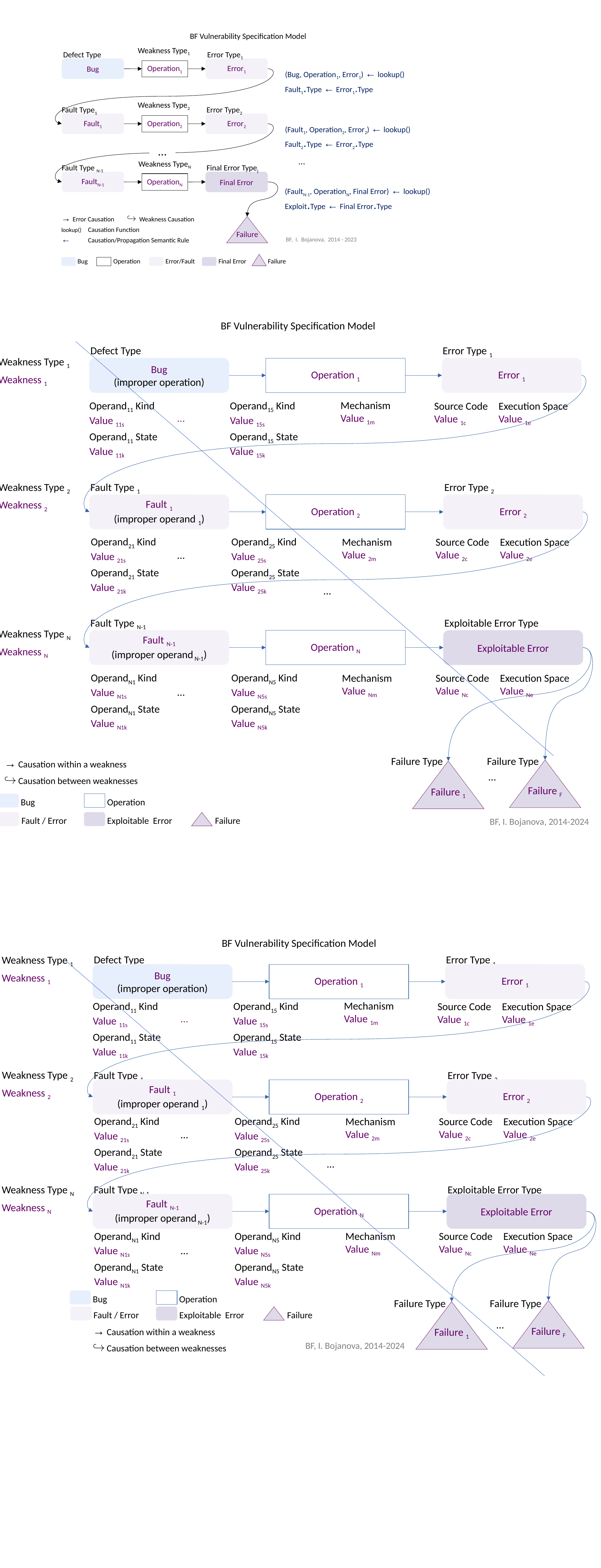

BF Vulnerability Specification Model
Weakness Type1
Defect Type
Error Type1
Bug
Error1
Operation1
(Bug, Operation1, Error1) ← lookup()
Fault1.Type ← Error1.Type
Weakness Type2
Fault Type1
Error Type2
Fault1
Error2
Operation2
(Fault1, Operation2, Error2) ← lookup()
Fault2.Type ← Error2.Type
…
Weakness TypeN
…
Fault Type N-1
Final Error Typej

FaultN-1
Final Error
OperationN
Flow
Bug/Fault → Error/Final Error
Final Error exploit → Failure or results in Fault → faults-only  vulnerability
Vulnerabilities converging
at Final Errors ⊕ → Failure
Propagation – cause type must be as previous consequence type – e.g.,
Fault type ← previous Error type
Exploit type ← Final Error type
(FaultN-1, OperationN, Final Error) ← lookup()
Exploit.Type ← Final Error.Type
→ Error Causation	↪  Weakness Causation
lookup()	Causation Function
←  	Causation/Propagation Semantic Rule

Failure

BF,  I.  Bojanova,  2014 - 2023

Bug
Operation
Error/Fault
Final Error
Failure

BF Vulnerability Specification Model
Defect Type
Error Type 1

Weakness Type 1
Weakness 1
Initial State – caused by the Bug
Bug
(improper operation)
Operation 1
Error 1

Transition State – caused by a Fault

Final State – results in a Exploitable Error
Mechanism
Value 1m
Operand11 Kind
Value 11s
Operand11 State
Value 11k
Operand15 Kind
Value 15s
Operand15 State
Value 15k
Source Code
Value 1c
Execution Space
Value 1e

BF Converging Vulnerabilities Model
…

Failure – caused by exploitation of a Exploitable Error
Cause

Bug i
…
…
Consequence
Wrong Size

Exploitable Error i
Weakness Type 2
Weakness 2
Fault Type 1
Error Type 2
Fault 1
(improper operand 1)
Operation 2
Error 2
…
Cause

Bug j
…
Operand25 Kind
Value 25s
Operand25 State
Value 25k
Operand21 Kind
Value 21s
Operand21 State
Value 21k
Mechanism
Value 2m
Source Code
Value 2c
Execution Space
Value 2e
…
…

Bug
Consequence

Exploitable Error j

Failure K
Fault
…

Exploitable Error

Bug
Exploitable Error
Failure
BF, I. Bojanova, 2014-2024

Fault Type N-1
Exploitable Error Type
Failure
Weakness Type N
Weakness N
Fault N-1
(improper operand N-1)
Operation N
Exploitable Error
OperandN1 Kind
Value N1s
OperandN1 State
Value N1k
OperandN5 Kind
Value N5s
OperandN5 State
Value N5k
Mechanism
Value Nm
Source Code
Value Nc
Execution Space
Value Ne
…
Bugs Framework (BF): Extended Vulnerability Model – Chaining and/or Converging Vulnerabilities
Failure Type
Failure Type
→ Causation within a weakness
↪ Causation between weaknesses
…
Failure F
Failure 1
Vulnerability 1
Flow
Bug/Fault → Error/Final Error
Final Error exploit → Failure or results in Fault → faults-only  vulnerability
Vulnerabilities converging
at Final Errors ⊕ → Failure
Propagation – cause type must be as previous consequence type – e.g.,
Fault type ← previous Error type
Exploit type ← Final Error type
Weakness Type i1

Bug

Operation
Defect Type i
Error Type i1
Bug i
Error i1
Operation i1

Fault / Error

Exploitable  Error

Failure
BF, I. Bojanova, 2014-2024
…
Weakness Type iN
Error Type iN
Fault Type iN-1
Fault iN-1
Error iN
Operation iN
Vulnerability p
…
Weakness Typej1
Fault Type j1
Error Type j1
Fault j1
Error j1
Operation j1
BF Vulnerability Specification Model
…
Weakness Type jM
Defect Type
Error Type 1
Weakness Type 1
Weakness 1
Exploitation Type j

Fault Type jM
Bug
(improper operation)
Operation 1
Error 1
Fault jM
Exploitable Error j
Operation jM
Mechanism
Value 1m
Operand11 Kind
Value 11s
Operand11 State
Value 11k
Operand15 Kind
Value 15s
Operand15 State
Value 15k
Source Code
Value 1c
Execution Space
Value 1e
…
Do converge and chaining
…
BF Vulnerability Specification Model
Vulnerability q

Defect Type
Error Type1
Weakness Typek1
Bug
Operation1
Error1
Weakness Type1
Defect Type k
Error Type k1

Bug k
Error k1
Operation k1
Weakness Type 2
Weakness 2
Fault Type 1
Error Type 2
Fault 1
(improper operand 1)
Operation 2
Error 2
Fault Type1
Error Type2
…
Fault1
Operation2
Error2
Weakness Type kL
…
Weakness Type2
Exploitation Type k

Fault Type kL-1

Operand25 Kind
Value 25s
Operand25 State
Value 25k
Operand21 Kind
Value 21s
Operand21 State
Value 21k
Mechanism
Value 2m
Source Code
Value 2c
Execution Space
Value 2e
Fault kL-1
Exploitable Error k
Operation kL
Failure r
…
…
Fault Type N-1
Exploitable Error Type
…
FaultN-1
OperationN
Exploitable Error
Weakness TypeN

Bug
Operation
Error/Fault
Exploitable Error
Failure

Weakness Type N
Weakness N
Fault Type N-1
Exploitable Error Type
Syntax:
→ causation within a weakness
Bug/Fault to Error/Exploitable Error
↪ causation between weaknesses
Error to Fault propagation
BF,  I.  Bojanova,  2014 - 2023
Fault N-1
(improper operand N-1)
Operation N
Exploitable Error
⊕  Converge
⤵  Vulnerability Chain
↪  Weakness Chain
Bug Framework  (BF),  I. Bojanova,  2014 - 2023
Semantics:
lookup()	Valid operation flow & weakness triples
←  	Propagation by same Fault/Error type

Failure
OperandN1 Kind
Value N1s
OperandN1 State
Value N1k
OperandN5 Kind
Value N5s
OperandN5 State
Value N5k
Mechanism
Value Nm
Source Code
Value Nc
Execution Space
Value Ne

Bug
Operation
Error/Fault
Exploitable Error
Failure

…

Bug

Operation
Failure Type
Failure Type
Failure F
Failure 1

Fault / Error

Exploitable  Error

Failure
…
→ Causation within a weakness
↪ Causation between weaknesses
BF, I. Bojanova, 2014-2024
BF Vulnerability Specification Model
Defect Type
Error Type 1
Weakness Type 1
Weakness 1
FailureK
Bug
(improper operation)
Operation 1
Error 1
Mechanism
Value 1m
Operand11 Kind
Value 11s
Operand11 State
Value 11k
Operand15 Kind
Value 15s
Operand15 State
Value 15k
Source Code
Value 1c
Execution Space
Value 1e
…
Weakness Type 2
Weakness 2
Fault Type 1
Error Type 2
Fault 1
(improper operand 1)
Operation 2
Error 2
Operand25 Kind
Value 25s
Operand25 State
Value 25k
Operand21 Kind
Value 21s
Operand21 State
Value 21k
Mechanism
Value 2m
Source Code
Value 2c
Execution Space
Value 2e
…
…
Weakness Type N
Weakness N
Fault Type N-1
Exploitable Error Type
Fault N-1
(improper operand N-1)
Operation N
Exploitable Error
OperandN1 Kind
Value N1s
OperandN1 State
Value N1k
OperandN5 Kind
Value N5s
OperandN5 State
Value N5k
Mechanism
Value Nm
Source Code
Value Nc
Execution Space
Value Ne
…
Failure Type
Failure Type

Bug

Operation
…
Failure F
Failure 1

Fault / Error

Exploitable  Error

Failure
→ Causation within a weakness
↪ Causation between weaknesses
BF, I. Bojanova, 2014-2024
BF,  I. Bojanova,  2014 - 2023